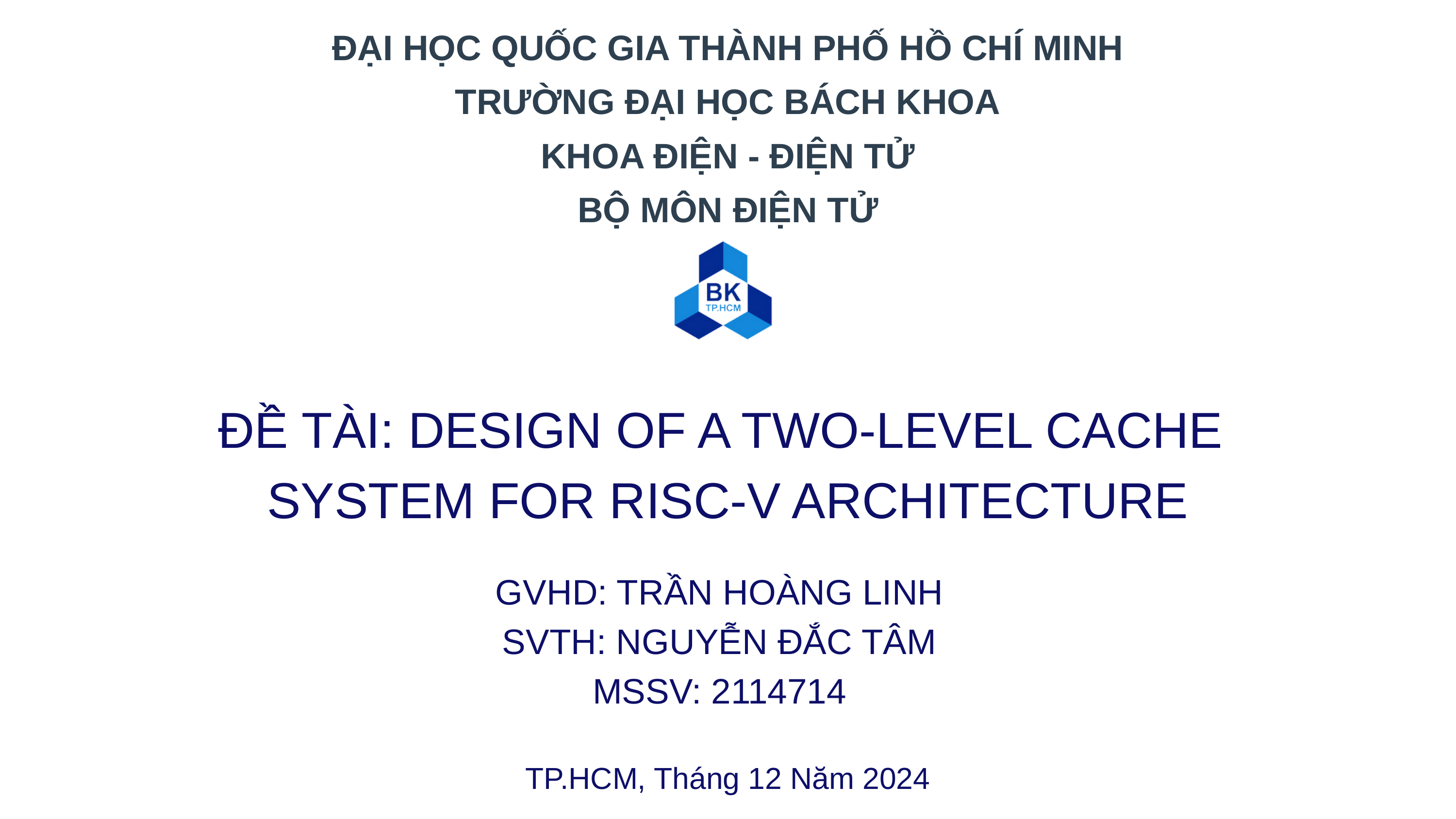

ĐẠI HỌC QUỐC GIA THÀNH PHỐ HỒ CHÍ MINH
TRƯỜNG ĐẠI HỌC BÁCH KHOA
KHOA ĐIỆN - ĐIỆN TỬ
BỘ MÔN ĐIỆN TỬ

ĐỀ TÀI: DESIGN OF A TWO-LEVEL CACHE  SYSTEM FOR RISC-V ARCHITECTURE
GVHD: TRẦN HOÀNG LINH
SVTH: NGUYỄN ĐẮC TÂM
MSSV: 2114714

TP.HCM, Tháng 12 Năm 2024